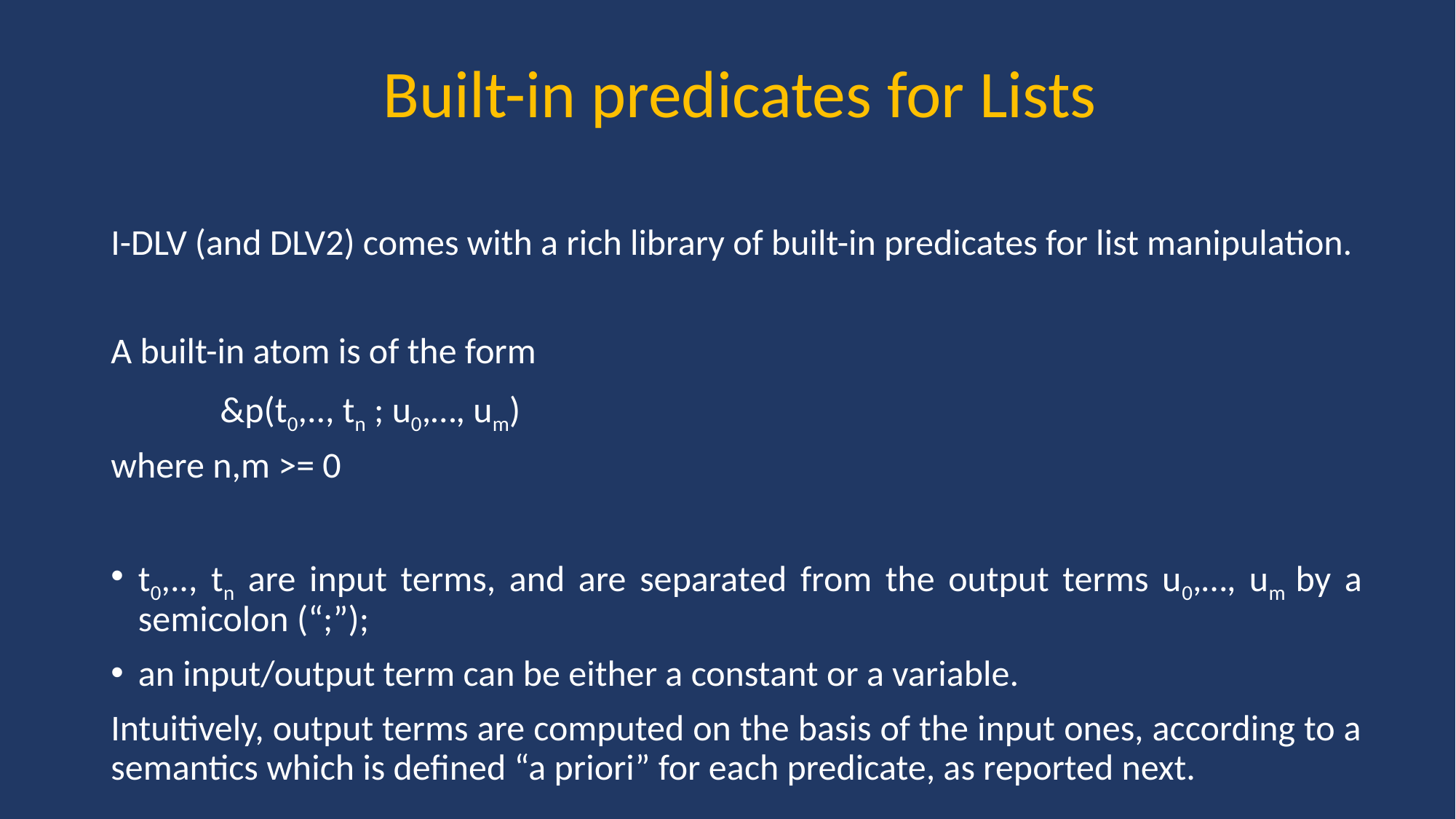

# Built-in predicates for Lists
I-DLV (and DLV2) comes with a rich library of built-in predicates for list manipulation.

A built-in atom is of the form
	&p(t0,.., tn ; u0,…, um)
where n,m >= 0

t0,.., tn are input terms, and are separated from the output terms u0,…, um by a semicolon (“;”);
an input/output term can be either a constant or a variable.
Intuitively, output terms are computed on the basis of the input ones, according to a semantics which is defined “a priori” for each predicate, as reported next.